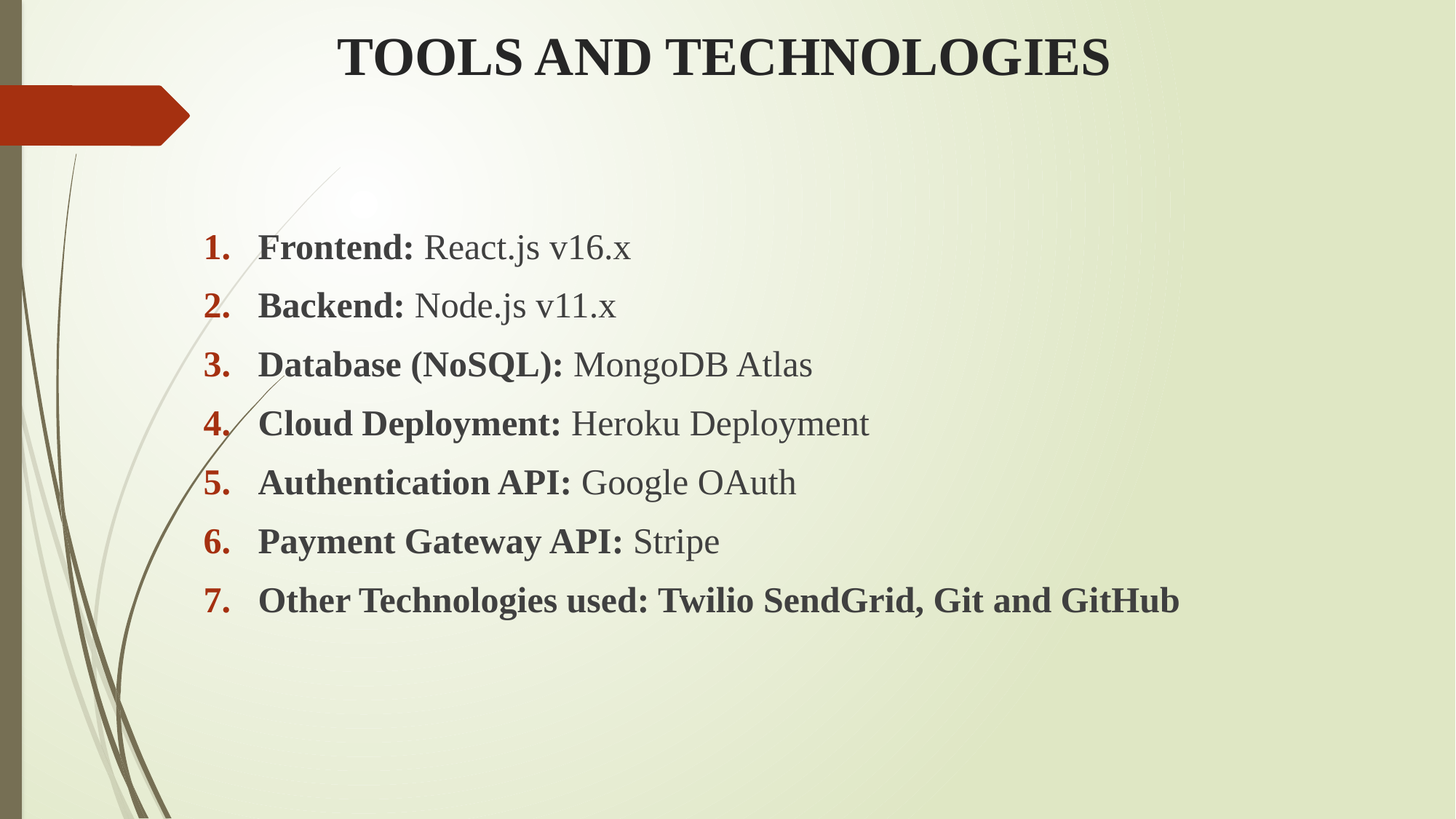

# TOOLS AND TECHNOLOGIES
Frontend: React.js v16.x
Backend: Node.js v11.x
Database (NoSQL): MongoDB Atlas
Cloud Deployment: Heroku Deployment
Authentication API: Google OAuth
Payment Gateway API: Stripe
Other Technologies used: Twilio SendGrid, Git and GitHub